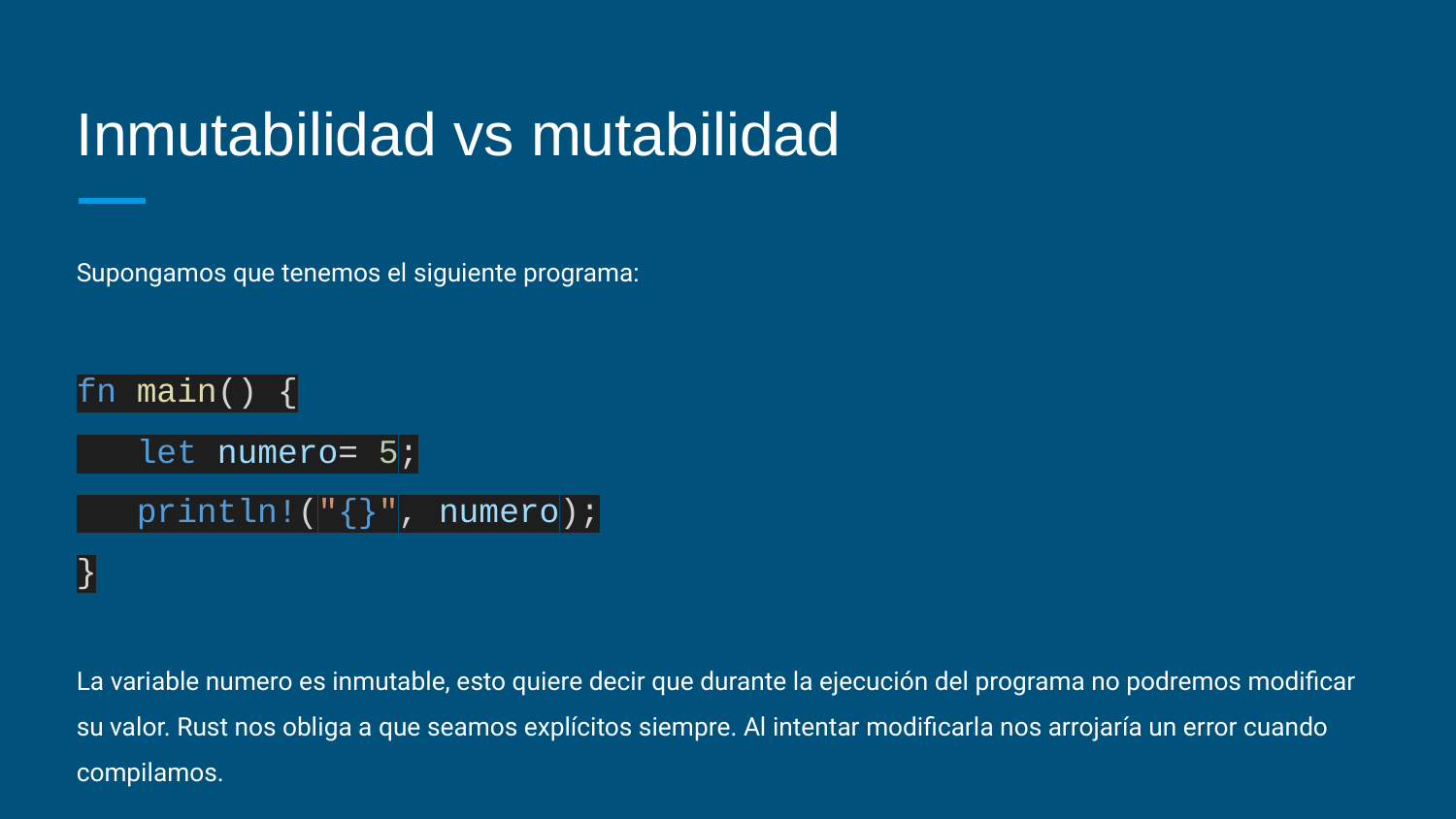

# Inmutabilidad vs mutabilidad
Supongamos que tenemos el siguiente programa:

fn main() {
   let numero= 5;
   println!("{}", numero);
}

La variable numero es inmutable, esto quiere decir que durante la ejecución del programa no podremos modificar su valor. Rust nos obliga a que seamos explícitos siempre. Al intentar modificarla nos arrojaría un error cuando compilamos.